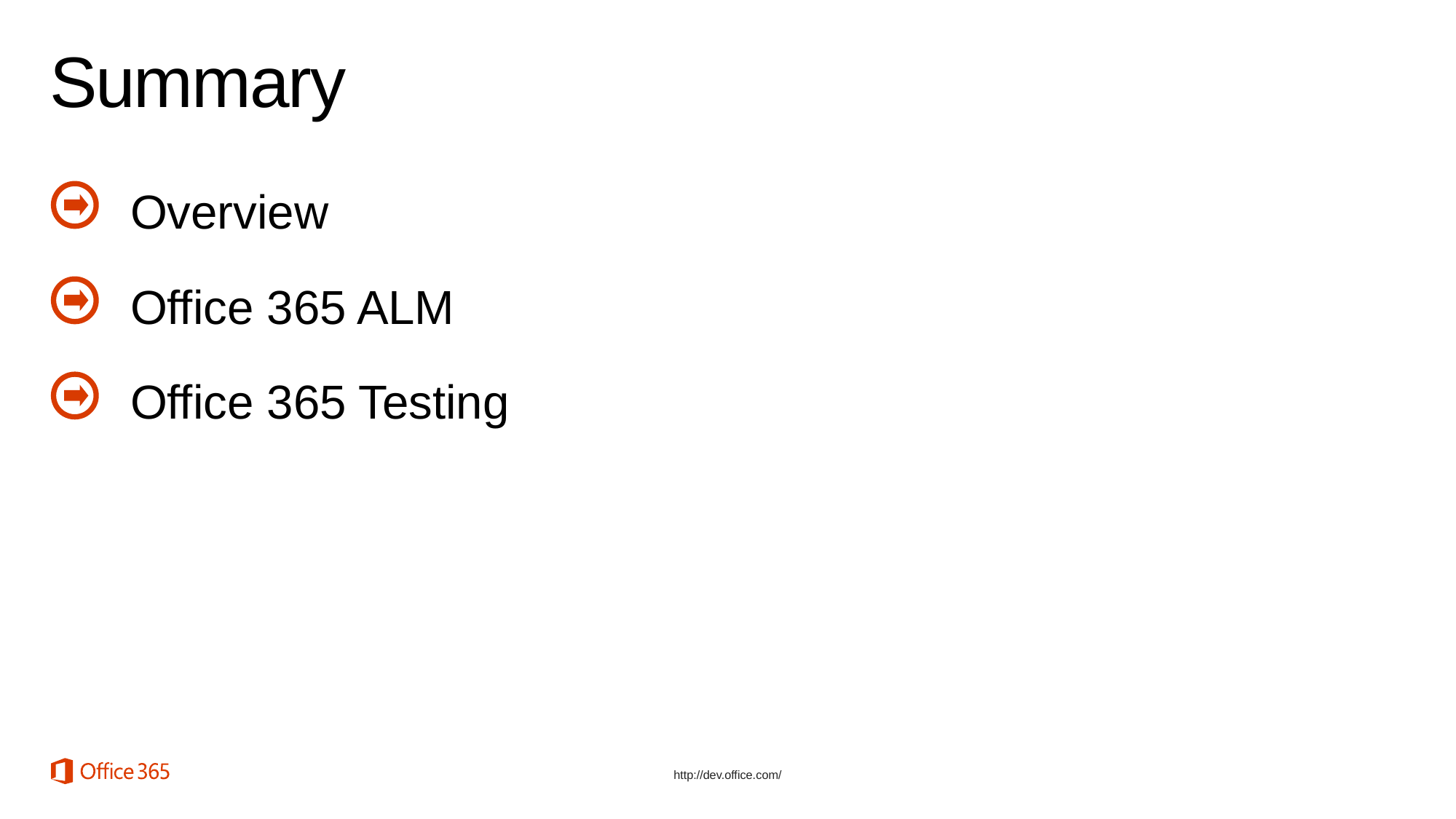

# Summary
Overview
Office 365 ALM
Office 365 Testing